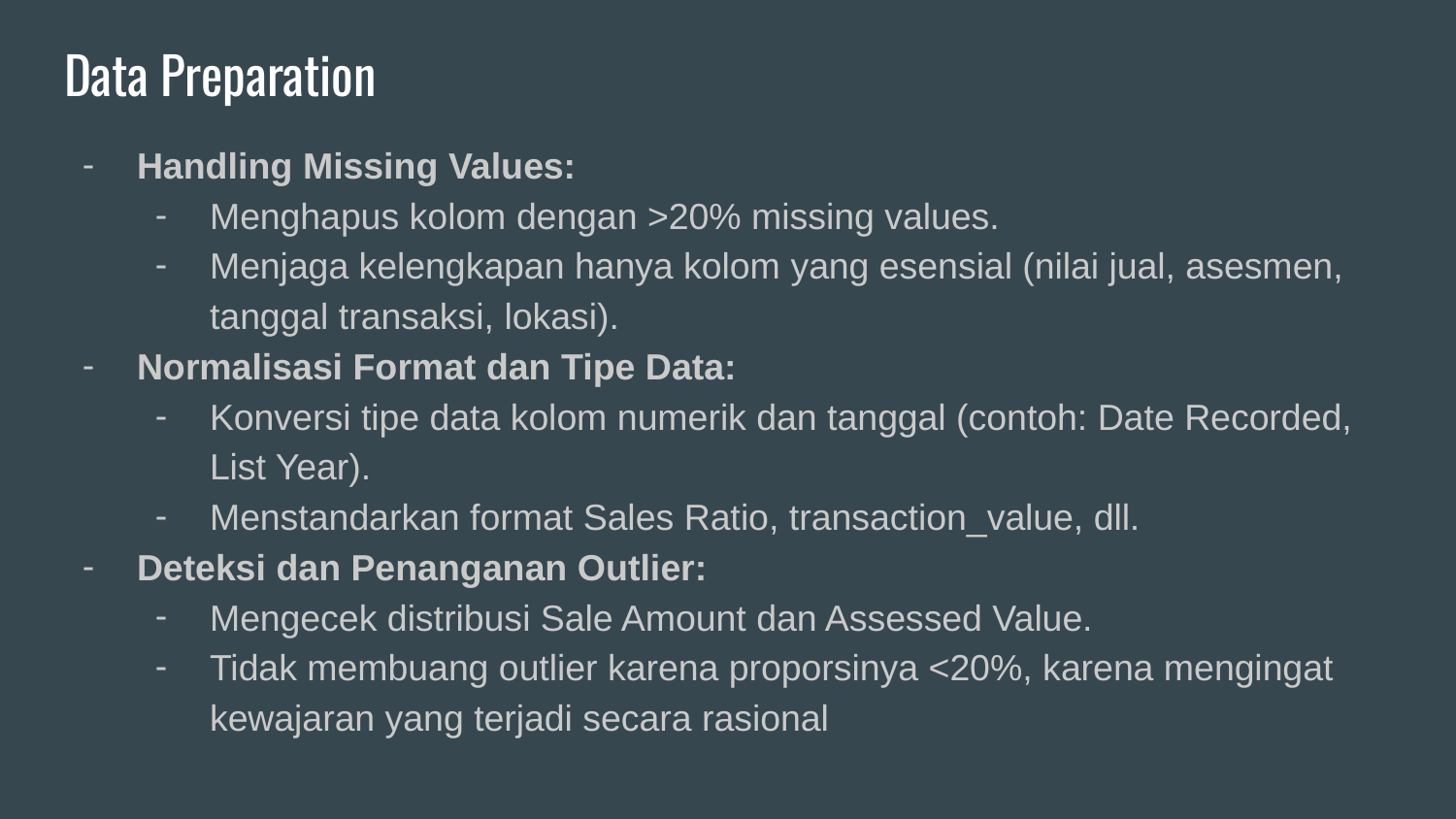

# Data Preparation
Handling Missing Values:
Menghapus kolom dengan >20% missing values.
Menjaga kelengkapan hanya kolom yang esensial (nilai jual, asesmen, tanggal transaksi, lokasi).
Normalisasi Format dan Tipe Data:
Konversi tipe data kolom numerik dan tanggal (contoh: Date Recorded, List Year).
Menstandarkan format Sales Ratio, transaction_value, dll.
Deteksi dan Penanganan Outlier:
Mengecek distribusi Sale Amount dan Assessed Value.
Tidak membuang outlier karena proporsinya <20%, karena mengingat kewajaran yang terjadi secara rasional